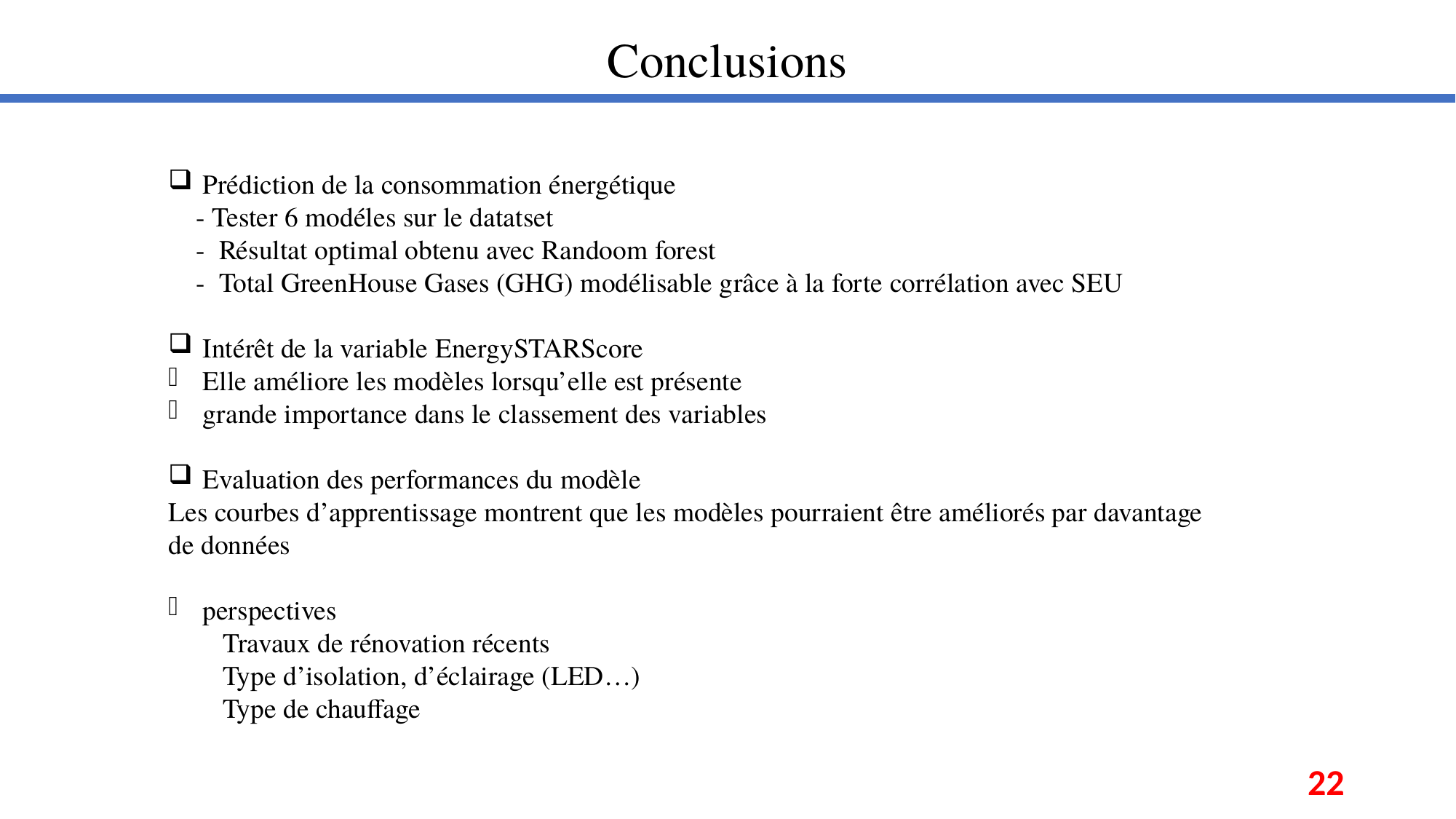

Conclusions
Prédiction de la consommation énergétique
    - Tester 6 modéles sur le datatset
    -  Résultat optimal obtenu avec Randoom forest
    -  Total GreenHouse Gases (GHG) modélisable grâce à la forte corrélation avec SEU

Intérêt de la variable EnergySTARScore
Elle améliore les modèles lorsqu’elle est présente
grande importance dans le classement des variables

Evaluation des performances du modèle
Les courbes d’apprentissage montrent que les modèles pourraient être améliorés par davantage de données

perspectives
Travaux de rénovation récents
Type d’isolation, d’éclairage (LED…)
Type de chauffage

22